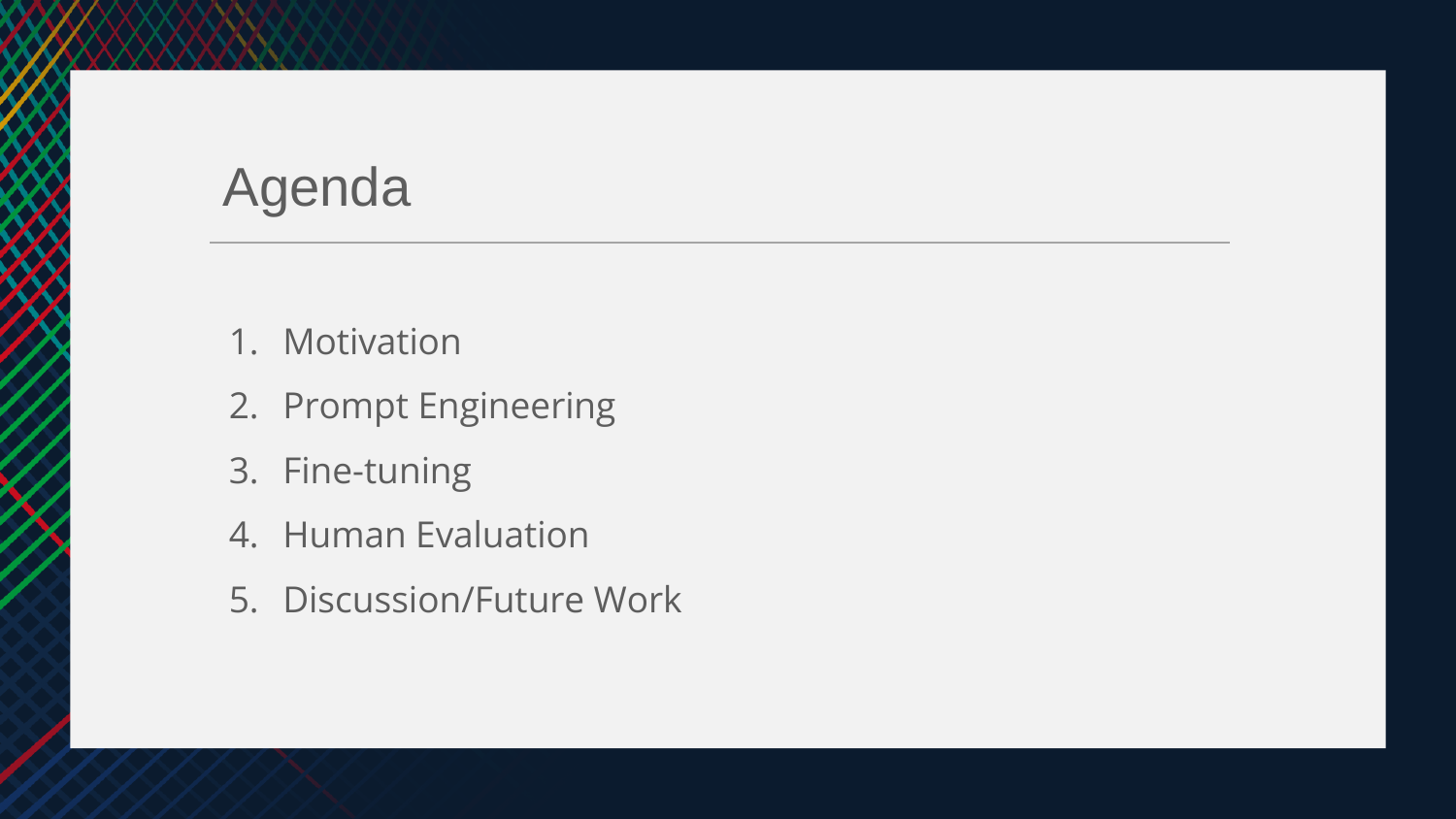

Motivation
Prompt Engineering
Fine-tuning
Human Evaluation
Discussion/Future Work